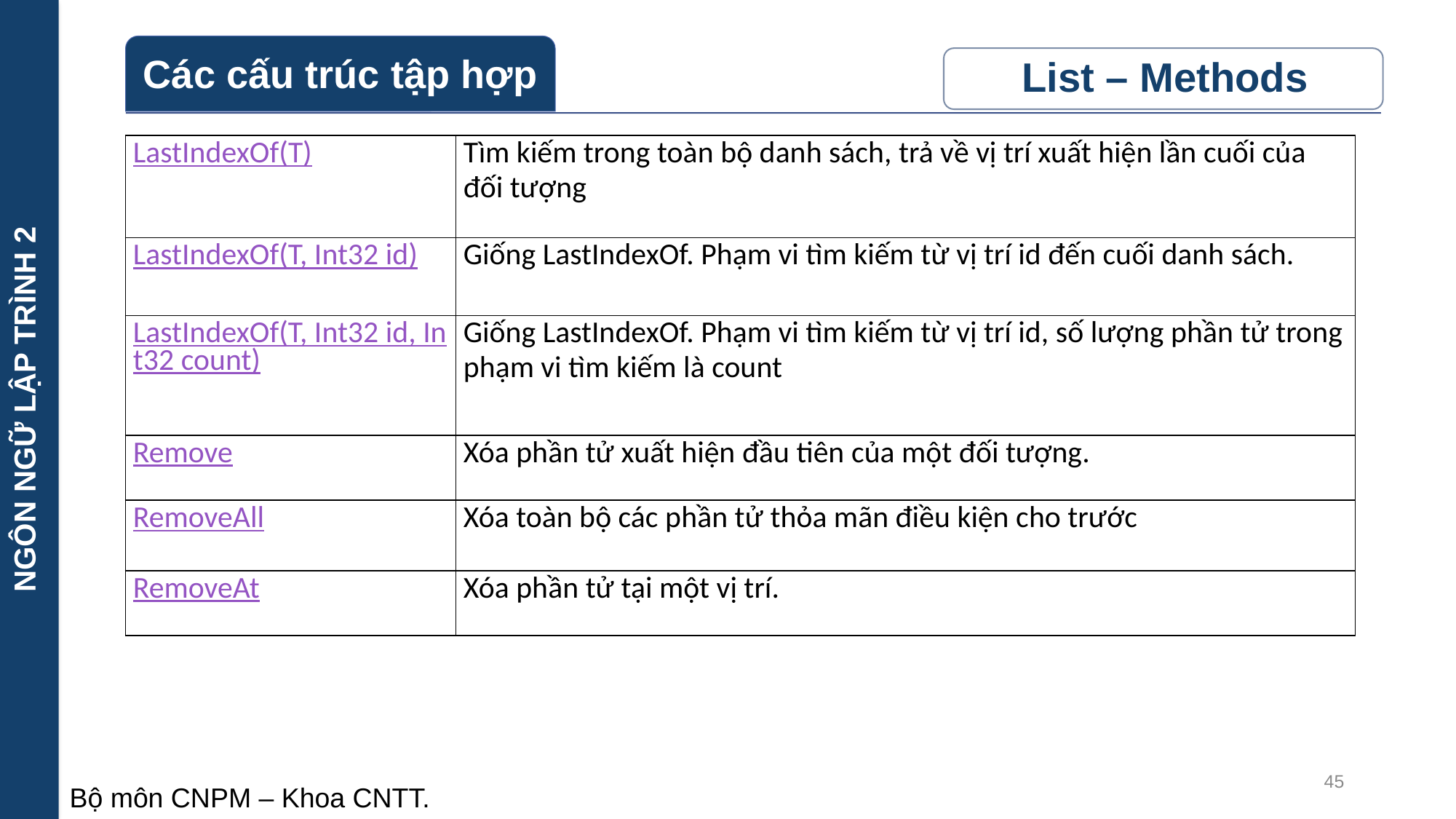

NGÔN NGỮ LẬP TRÌNH 2
Các cấu trúc tập hợp
List – Methods
| LastIndexOf(T) | Tìm kiếm trong toàn bộ danh sách, trả về vị trí xuất hiện lần cuối của đối tượng |
| --- | --- |
| LastIndexOf(T, Int32 id) | Giống LastIndexOf. Phạm vi tìm kiếm từ vị trí id đến cuối danh sách. |
| LastIndexOf(T, Int32 id, Int32 count) | Giống LastIndexOf. Phạm vi tìm kiếm từ vị trí id, số lượng phần tử trong phạm vi tìm kiếm là count |
| Remove | Xóa phần tử xuất hiện đầu tiên của một đối tượng. |
| RemoveAll | Xóa toàn bộ các phần tử thỏa mãn điều kiện cho trước |
| RemoveAt | Xóa phần tử tại một vị trí. |
45
Bộ môn CNPM – Khoa CNTT.